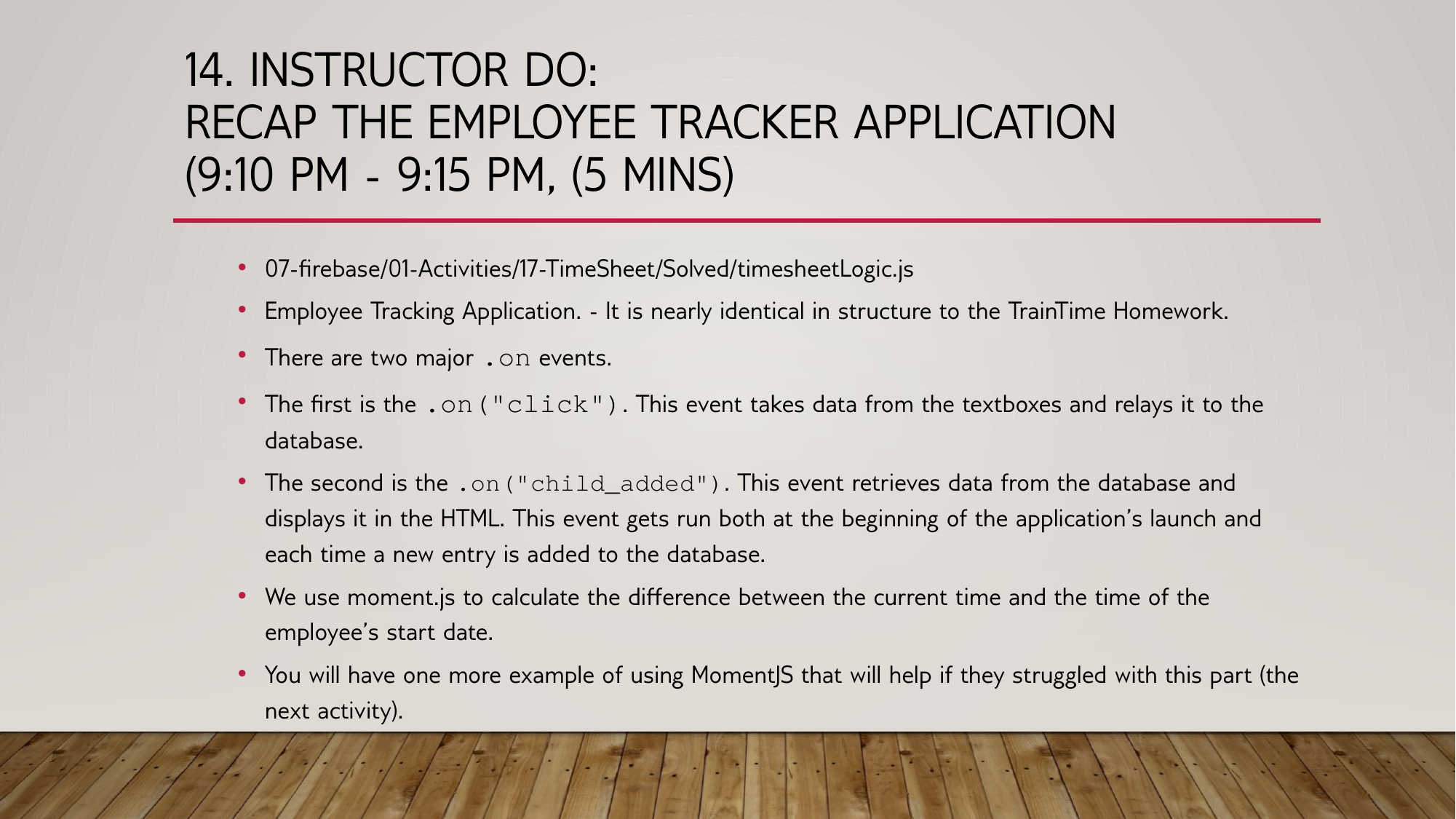

# 14. Instructor Do: Recap the Employee Tracker application (9:10 PM - 9:15 PM, (5 mins)
07-firebase/01-Activities/17-TimeSheet/Solved/timesheetLogic.js
Employee Tracking Application. - It is nearly identical in structure to the TrainTime Homework.
There are two major .on events.
The first is the .on("click"). This event takes data from the textboxes and relays it to the database.
The second is the .on("child_added"). This event retrieves data from the database and displays it in the HTML. This event gets run both at the beginning of the application’s launch and each time a new entry is added to the database.
We use moment.js to calculate the difference between the current time and the time of the employee’s start date.
You will have one more example of using MomentJS that will help if they struggled with this part (the next activity).